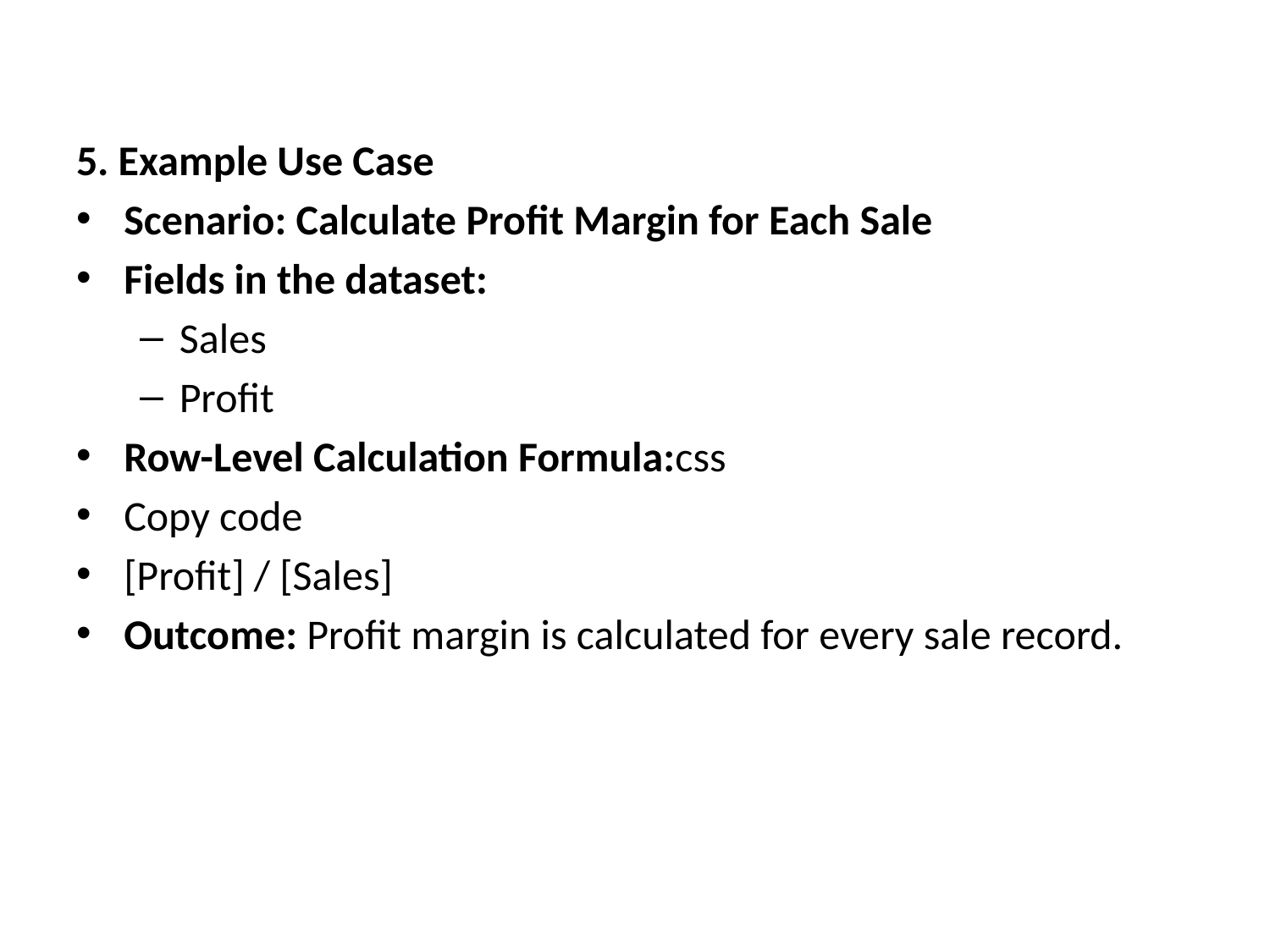

5. Example Use Case
Scenario: Calculate Profit Margin for Each Sale
Fields in the dataset:
Sales
Profit
Row-Level Calculation Formula:css
Copy code
[Profit] / [Sales]
Outcome: Profit margin is calculated for every sale record.